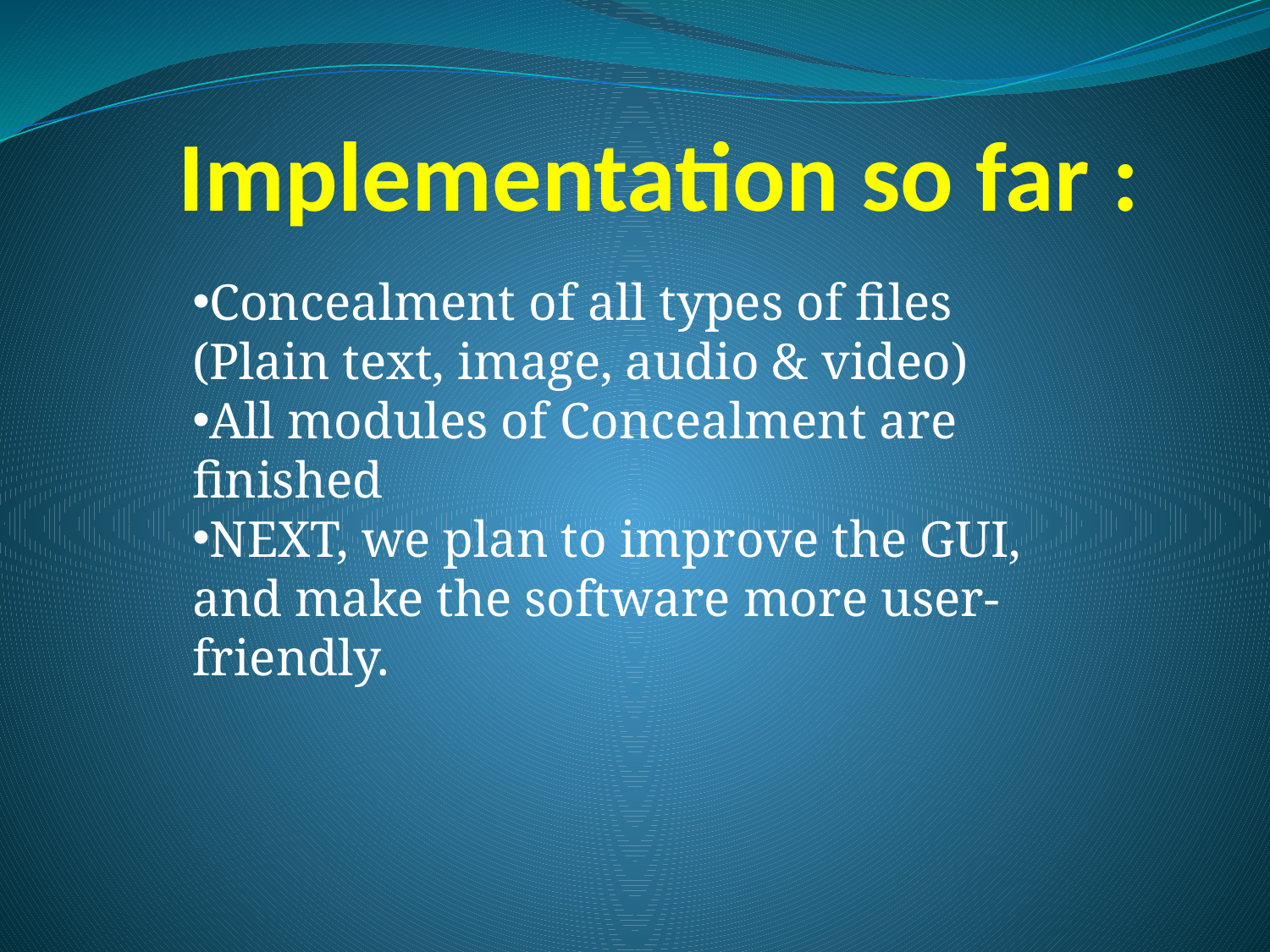

Implementation so far :
Concealment of all types of files (Plain text, image, audio & video)
All modules of Concealment are finished
NEXT, we plan to improve the GUI, and make the software more user-friendly.